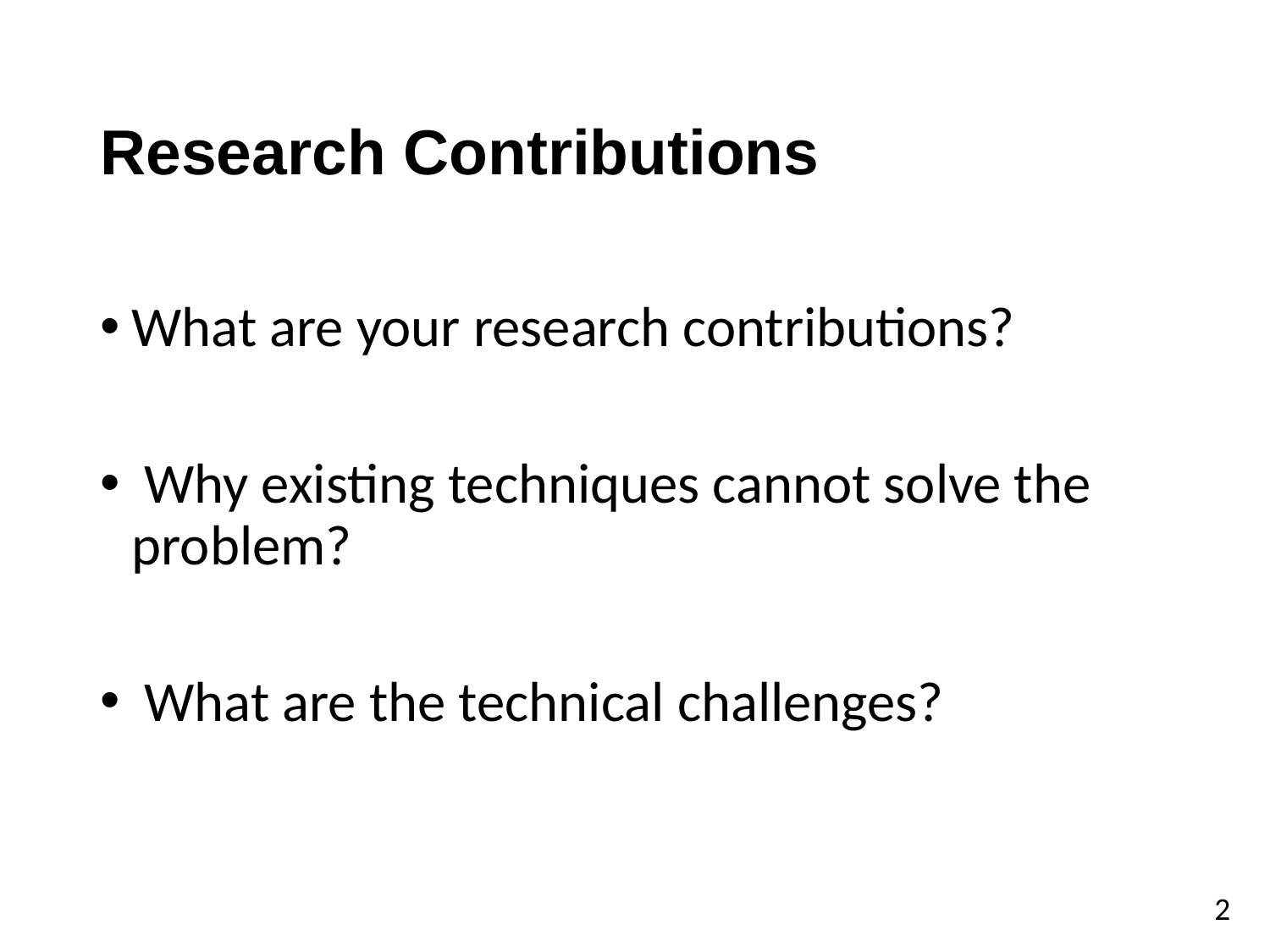

# Research Contributions
What are your research contributions?

 Why existing techniques cannot solve the problem?

 What are the technical challenges?
2